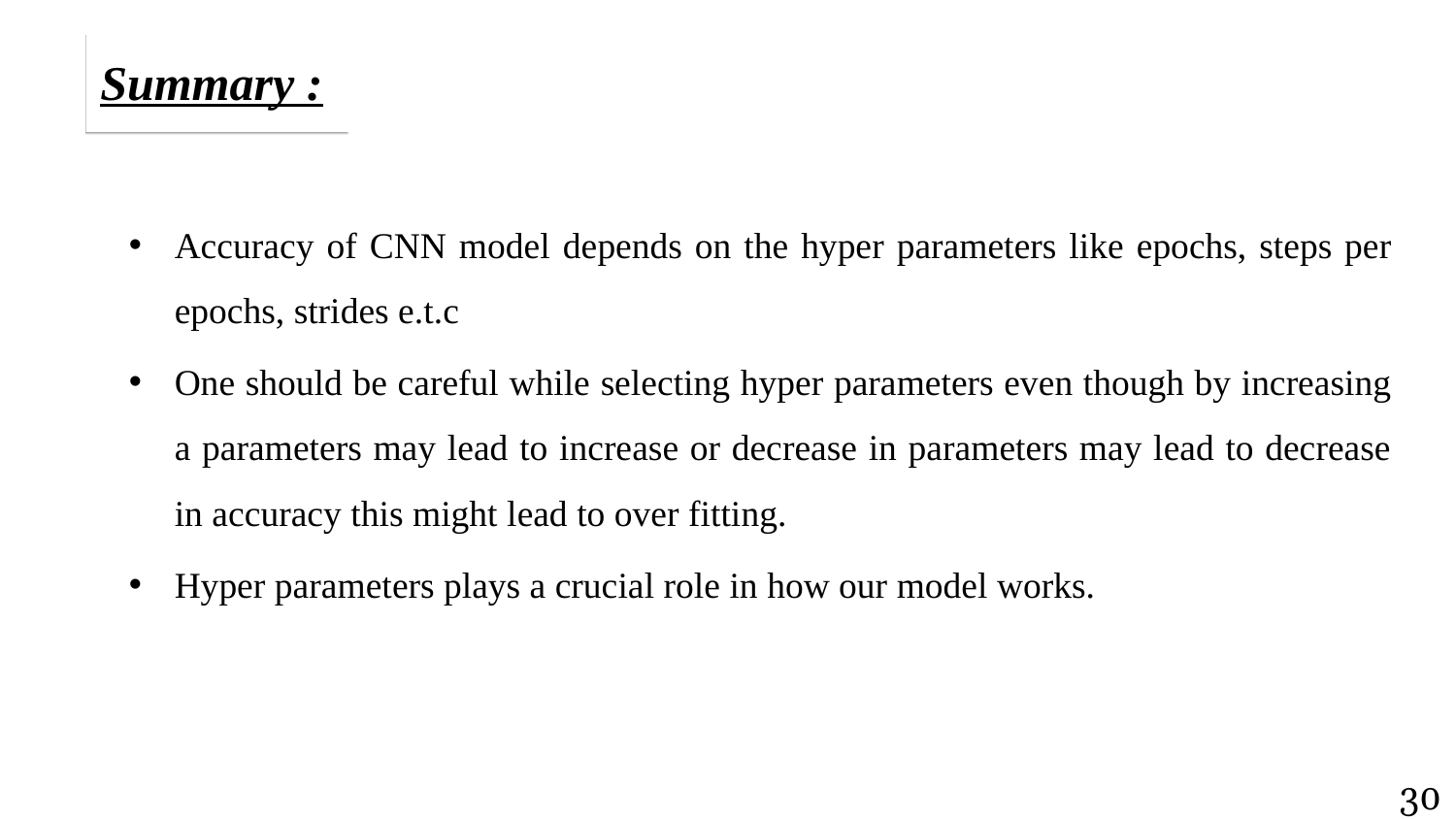

Summary :

Accuracy of CNN model depends on the hyper parameters like epochs, steps per epochs, strides e.t.c
One should be careful while selecting hyper parameters even though by increasing a parameters may lead to increase or decrease in parameters may lead to decrease in accuracy this might lead to over fitting.
Hyper parameters plays a crucial role in how our model works.
30